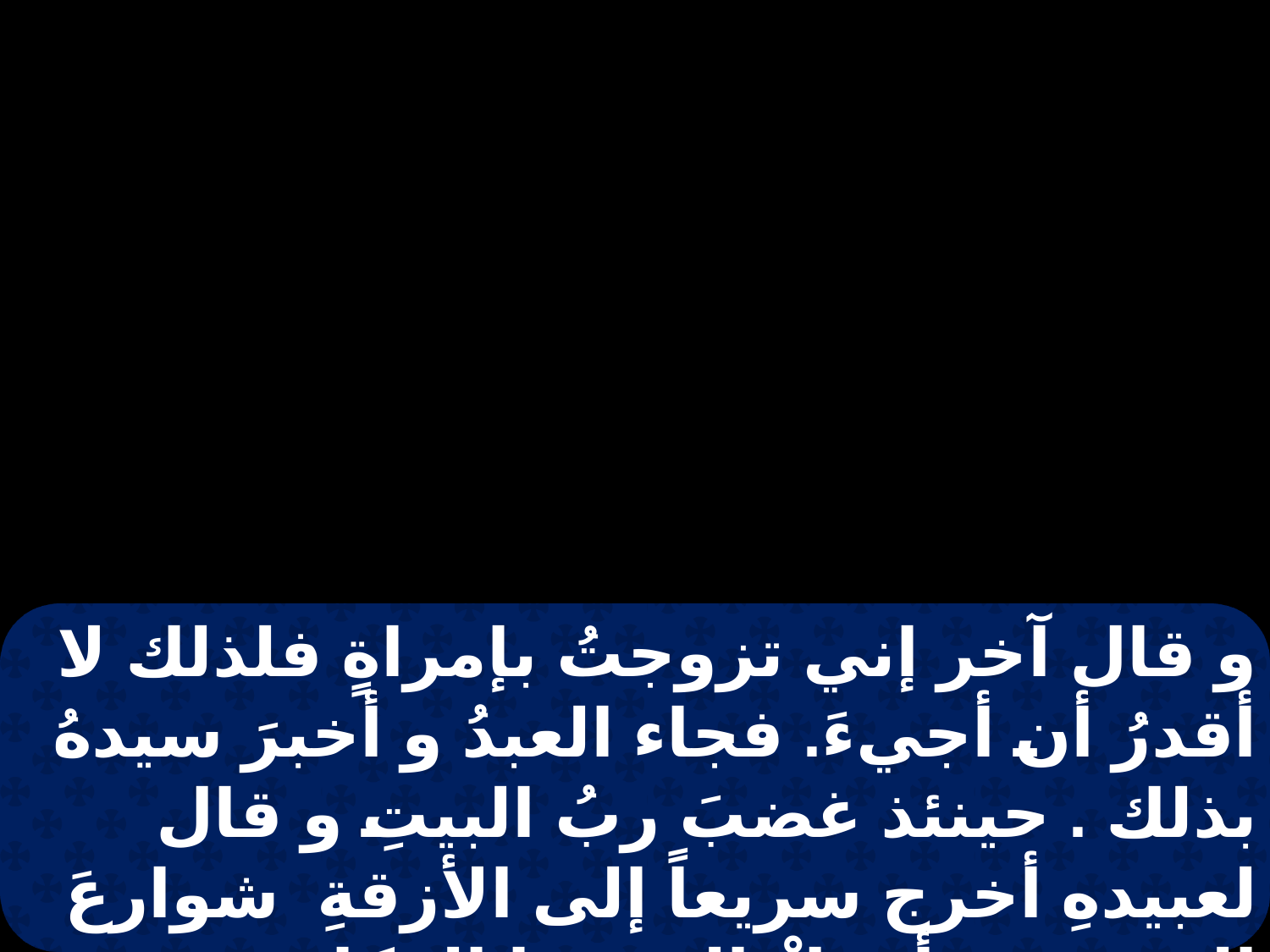

و قال آخر إني تزوجتُ بإمراةٍ فلذلك لا أقدرُ أن أجيءَ. فجاء العبدُ و أخبرَ سيدهُ بذلك . حينئذ غضبَ ربُ البيتِ و قال لعبيدهِ أخرج سريعاً إلى الأزقةِ  شوارعَ المدينةِ  و أدخلْ إلى هذا المكان المساكينَ و الجدعَ و العميَ و العرجَ .